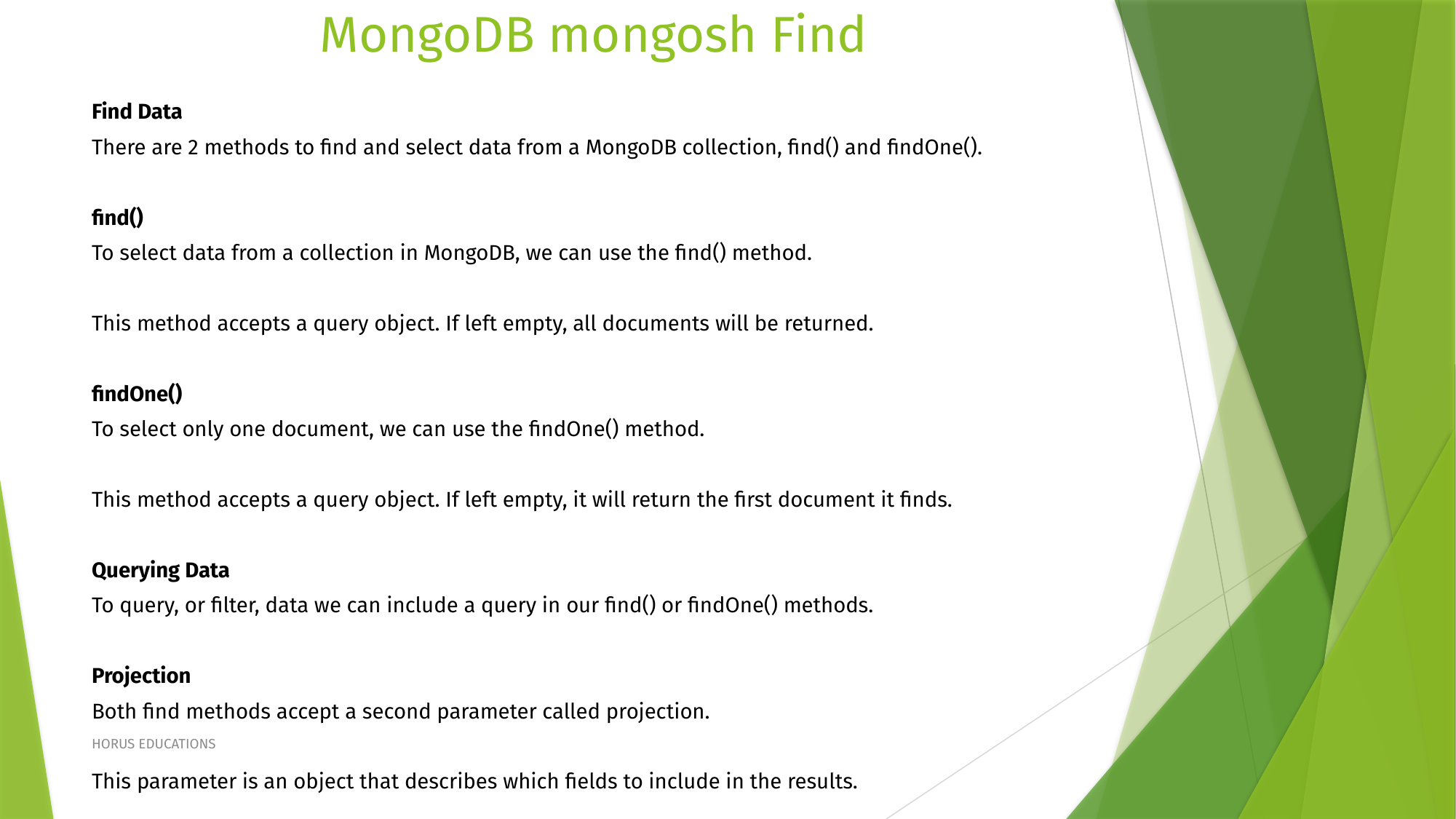

# MongoDB mongosh Find
Find Data
There are 2 methods to find and select data from a MongoDB collection, find() and findOne().

find()
To select data from a collection in MongoDB, we can use the find() method.

This method accepts a query object. If left empty, all documents will be returned.

findOne()
To select only one document, we can use the findOne() method.

This method accepts a query object. If left empty, it will return the first document it finds.

Querying Data
To query, or filter, data we can include a query in our find() or findOne() methods.

Projection
Both find methods accept a second parameter called projection.

This parameter is an object that describes which fields to include in the results.

HORUS EDUCATIONS